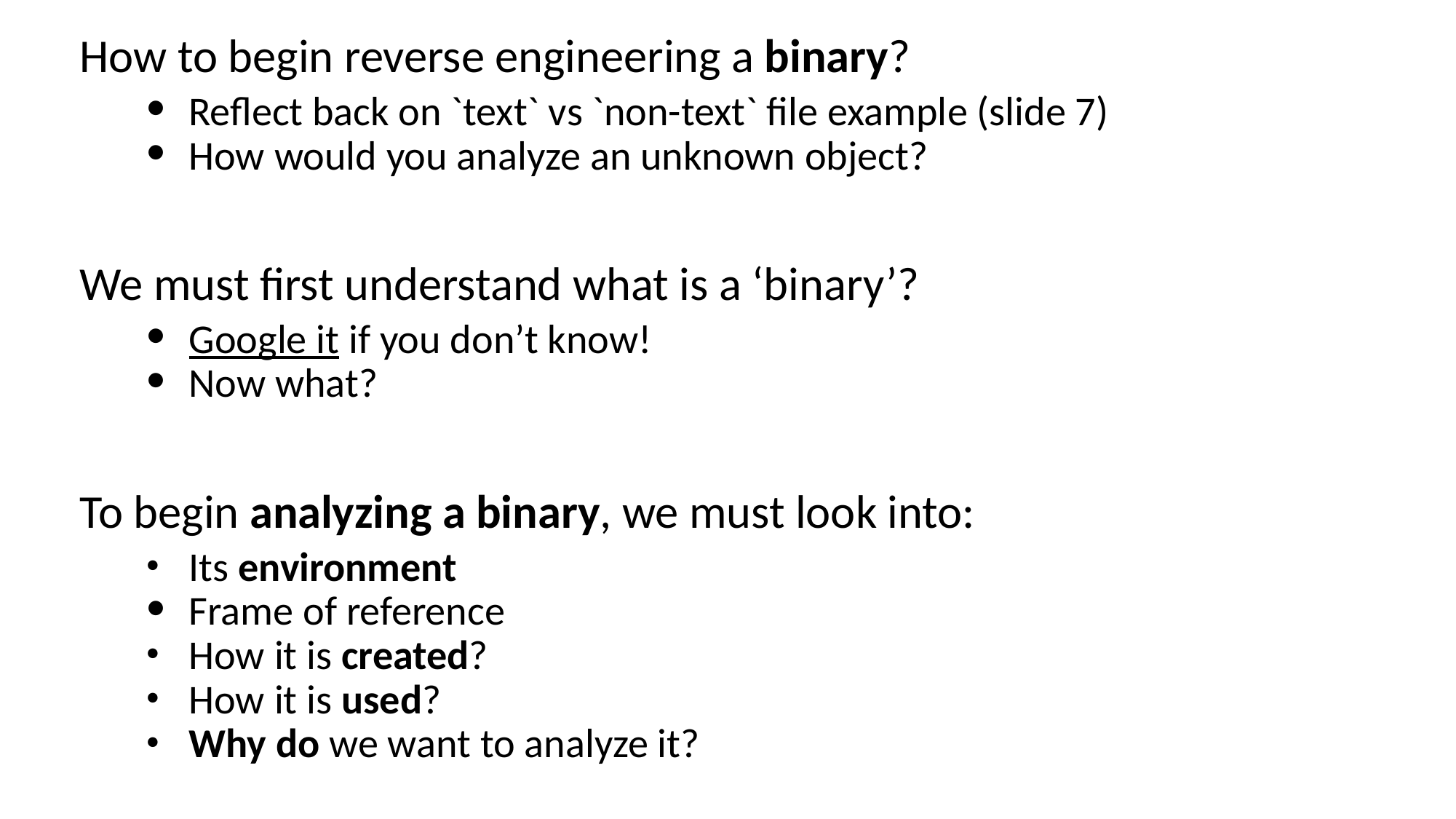

How to begin reverse engineering a binary?
Reflect back on `text` vs `non-text` file example (slide 7)
How would you analyze an unknown object?

We must first understand what is a ‘binary’?
Google it if you don’t know!
Now what?

To begin analyzing a binary, we must look into:
Its environment
Frame of reference
How it is created?
How it is used?
Why do we want to analyze it?